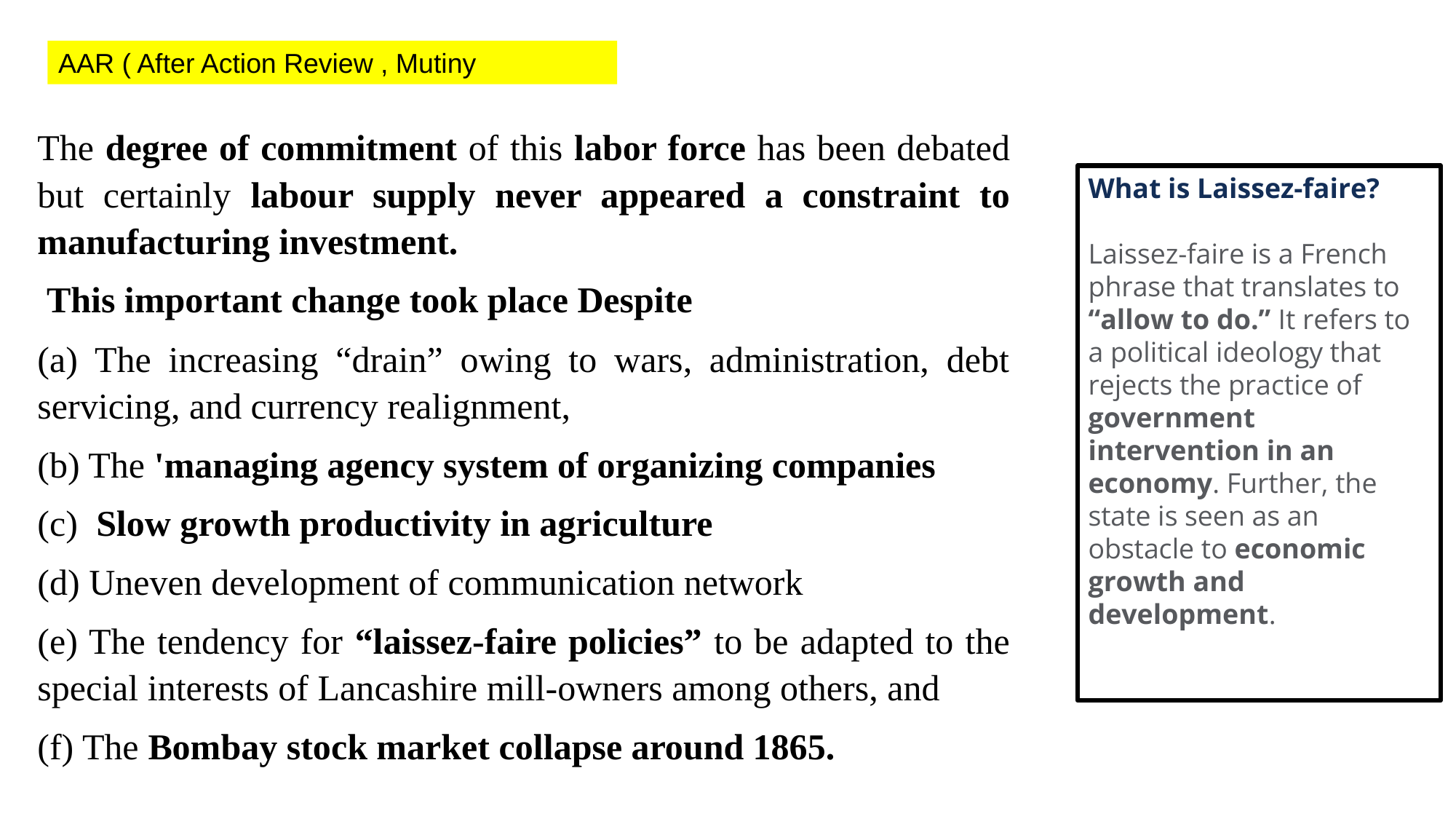

AAR ( After Action Review , Mutiny
The degree of commitment of this labor force has been debated but certainly labour supply never appeared a constraint to manufacturing investment.
 This important change took place Despite
(a) The increasing “drain” owing to wars, administration, debt servicing, and currency realignment,
(b) The 'managing agency system of organizing companies
(c)  Slow growth productivity in agriculture
(d) Uneven development of communication network
(e) The tendency for “laissez-faire policies” to be adapted to the special interests of Lancashire mill-owners among others, and
(f) The Bombay stock market collapse around 1865.
What is Laissez-faire?

Laissez-faire is a French phrase that translates to “allow to do.” It refers to a political ideology that rejects the practice of government intervention in an economy. Further, the state is seen as an obstacle to economic growth and development.